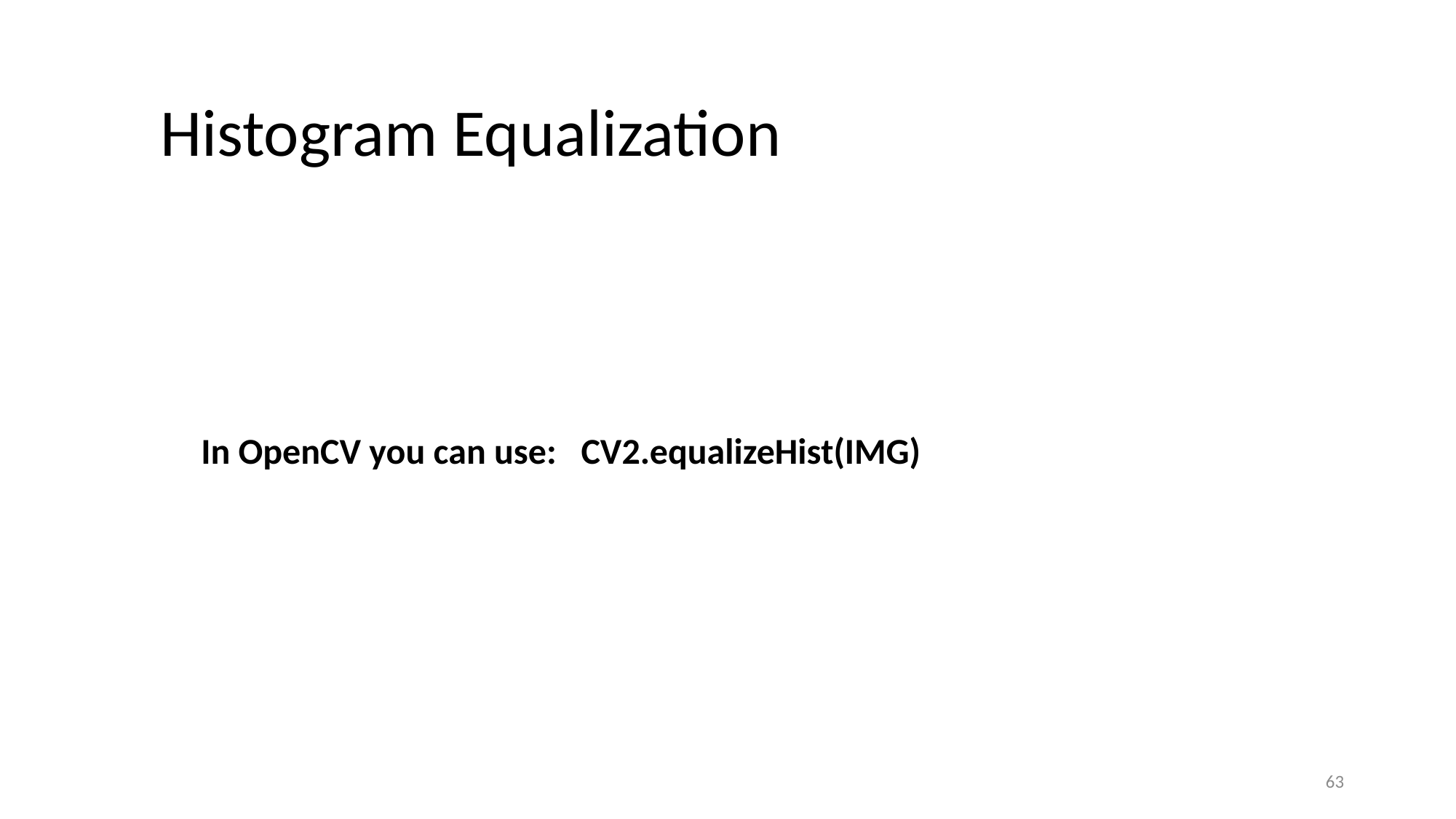

# Histogram Equalization

In OpenCV you can use:   CV2.equalizeHist(IMG)

63